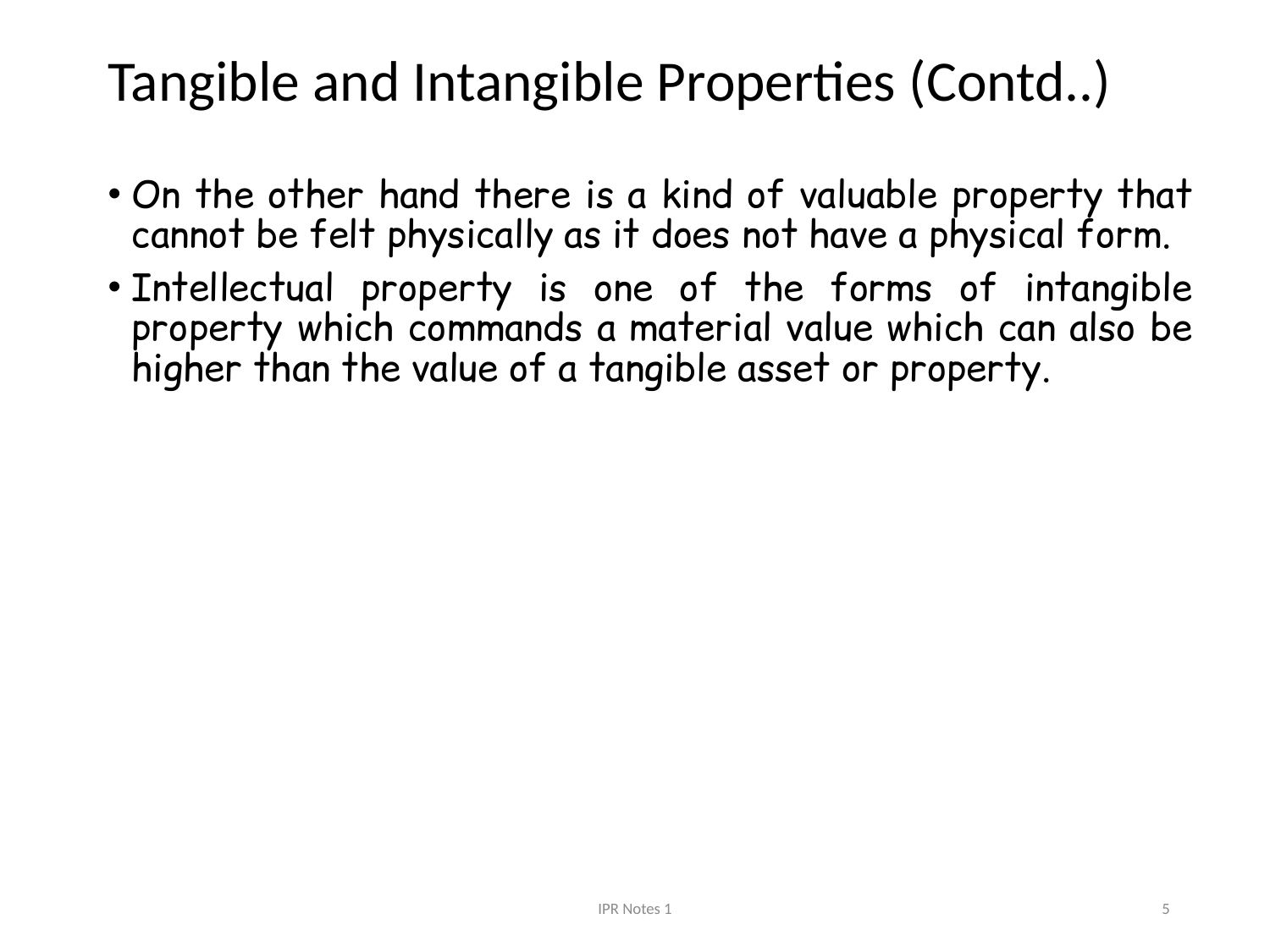

# Tangible and Intangible Properties (Contd..)
On the other hand there is a kind of valuable property that cannot be felt physically as it does not have a physical form.
Intellectual property is one of the forms of intangible property which commands a material value which can also be higher than the value of a tangible asset or property.

IPR Notes 1
5